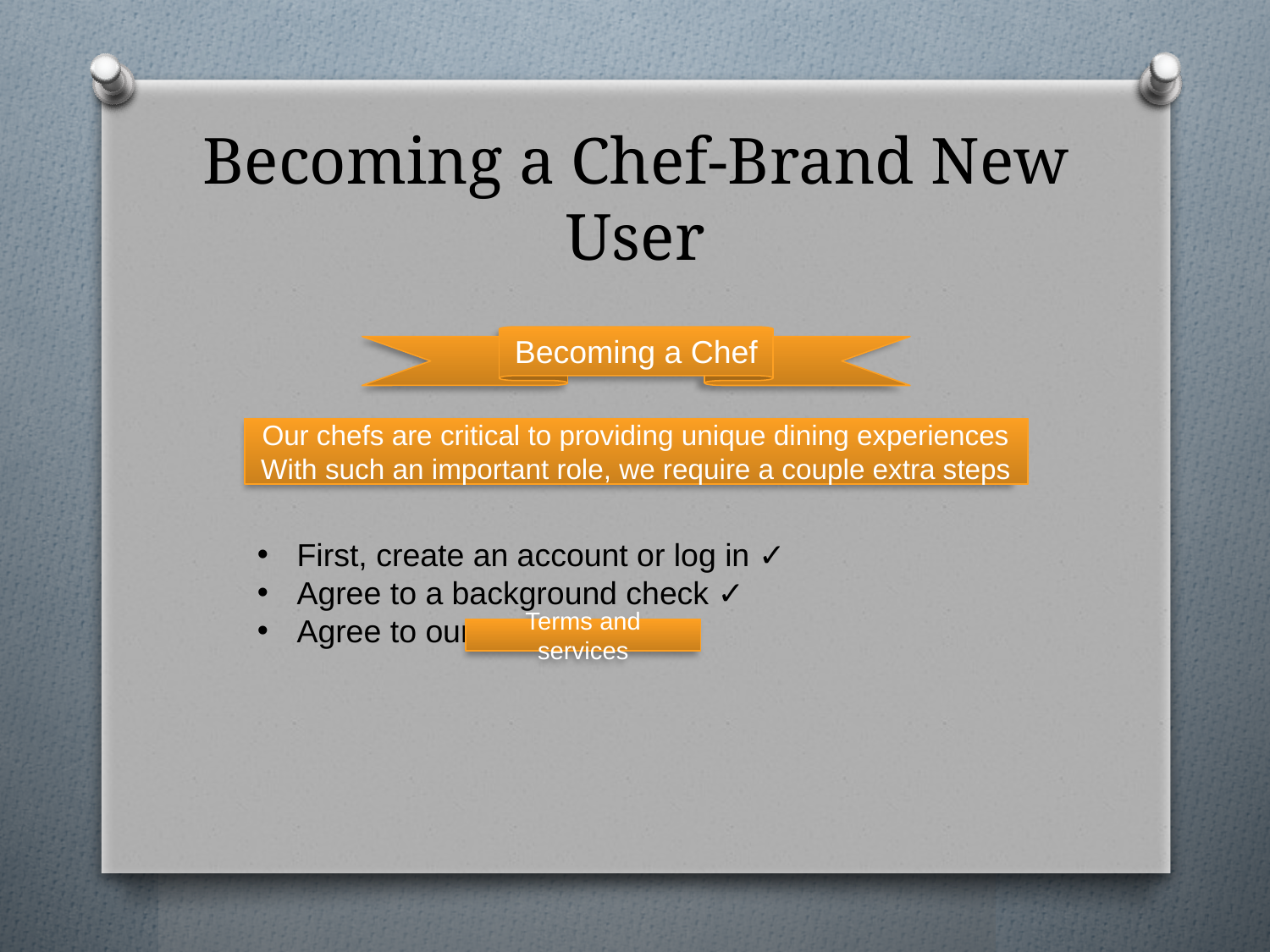

# Becoming a Chef-Brand New User
Becoming a Chef
Our chefs are critical to providing unique dining experiences
With such an important role, we require a couple extra steps
First, create an account or log in ✓
Agree to a background check ✓
Agree to our
Terms and services